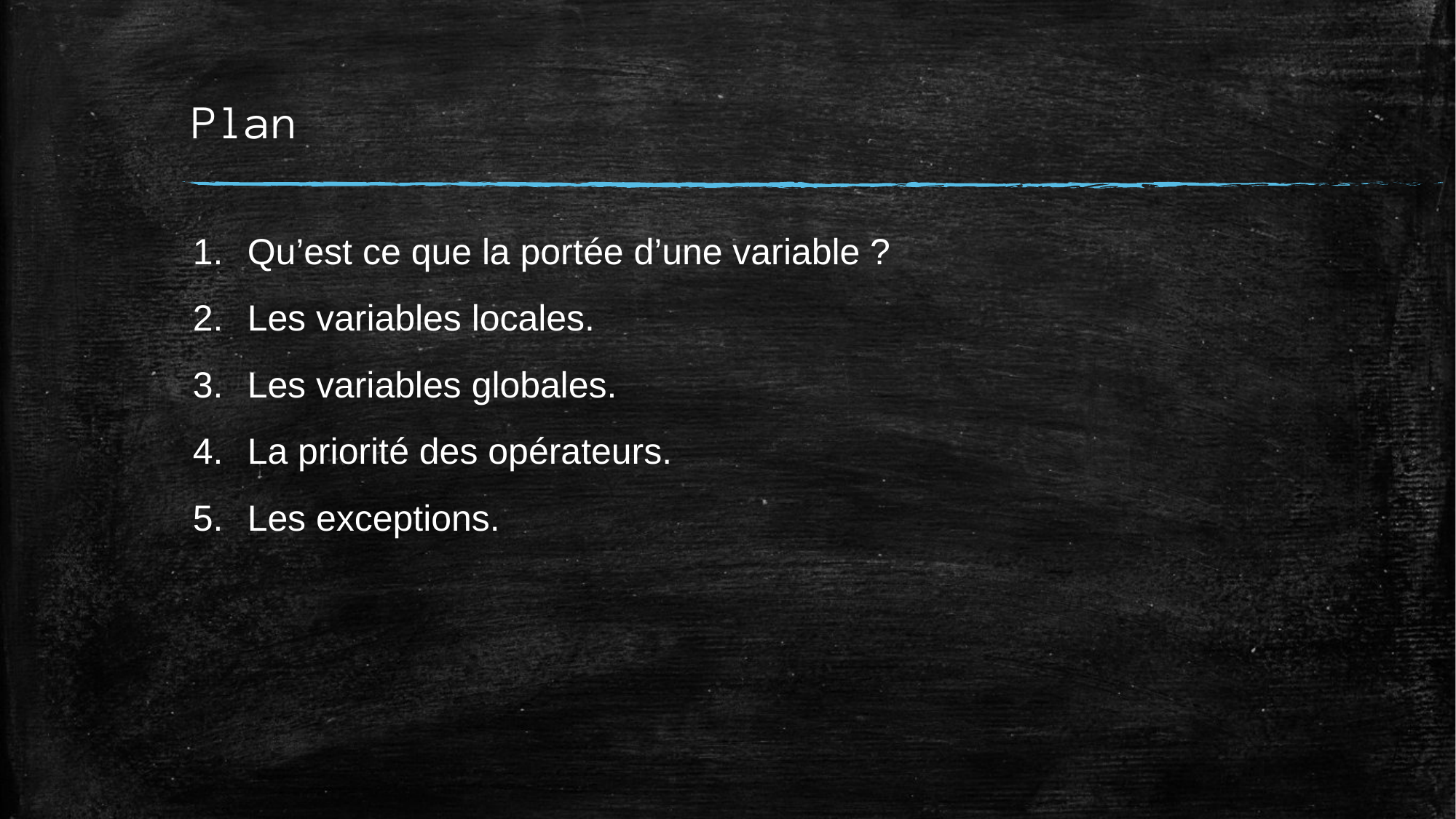

# Plan
Qu’est ce que la portée d’une variable ?
Les variables locales.
Les variables globales.
La priorité des opérateurs.
Les exceptions.